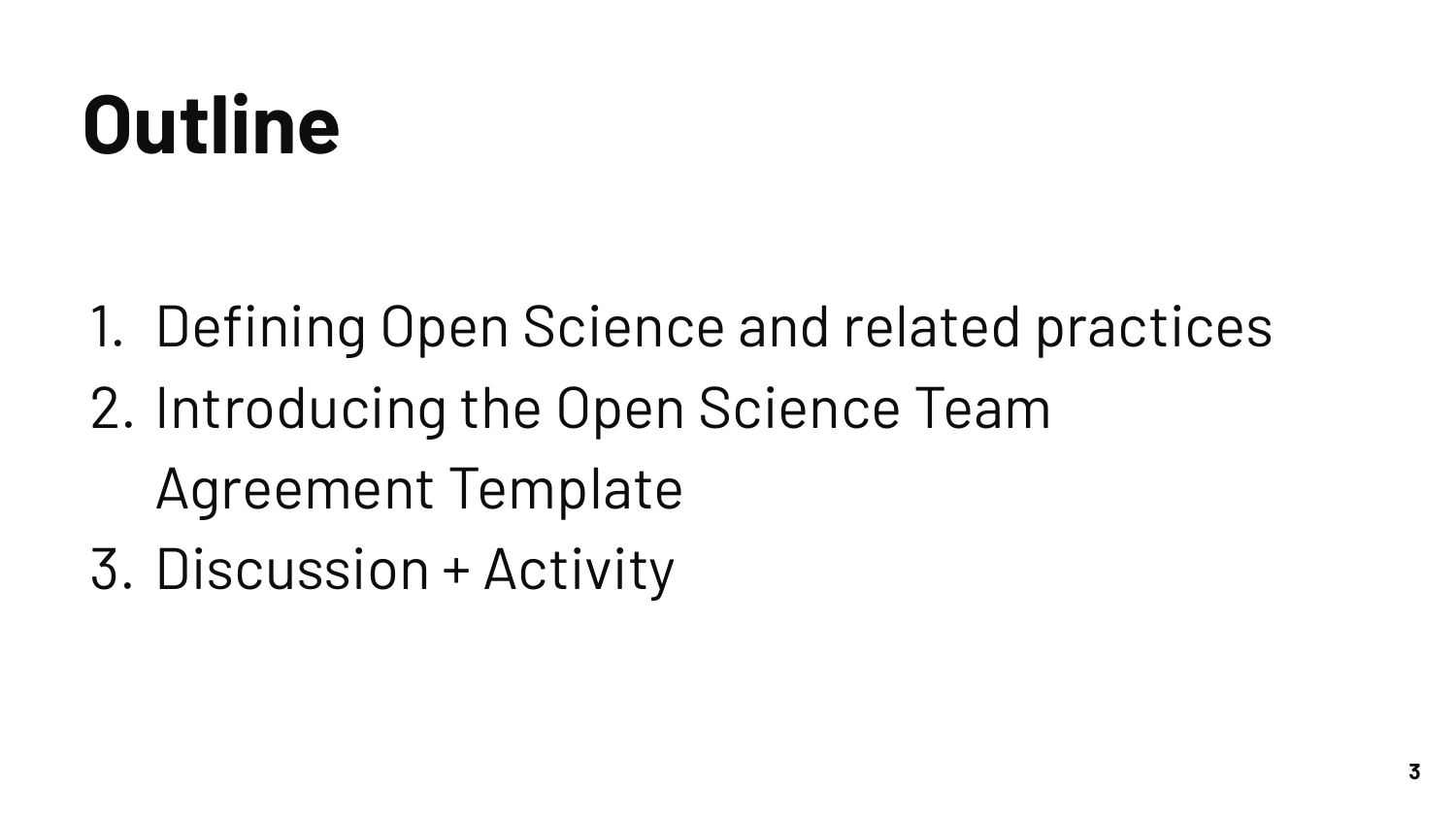

# Outline
Defining Open Science and related practices
Introducing the Open Science Team Agreement Template
Discussion + Activity
3